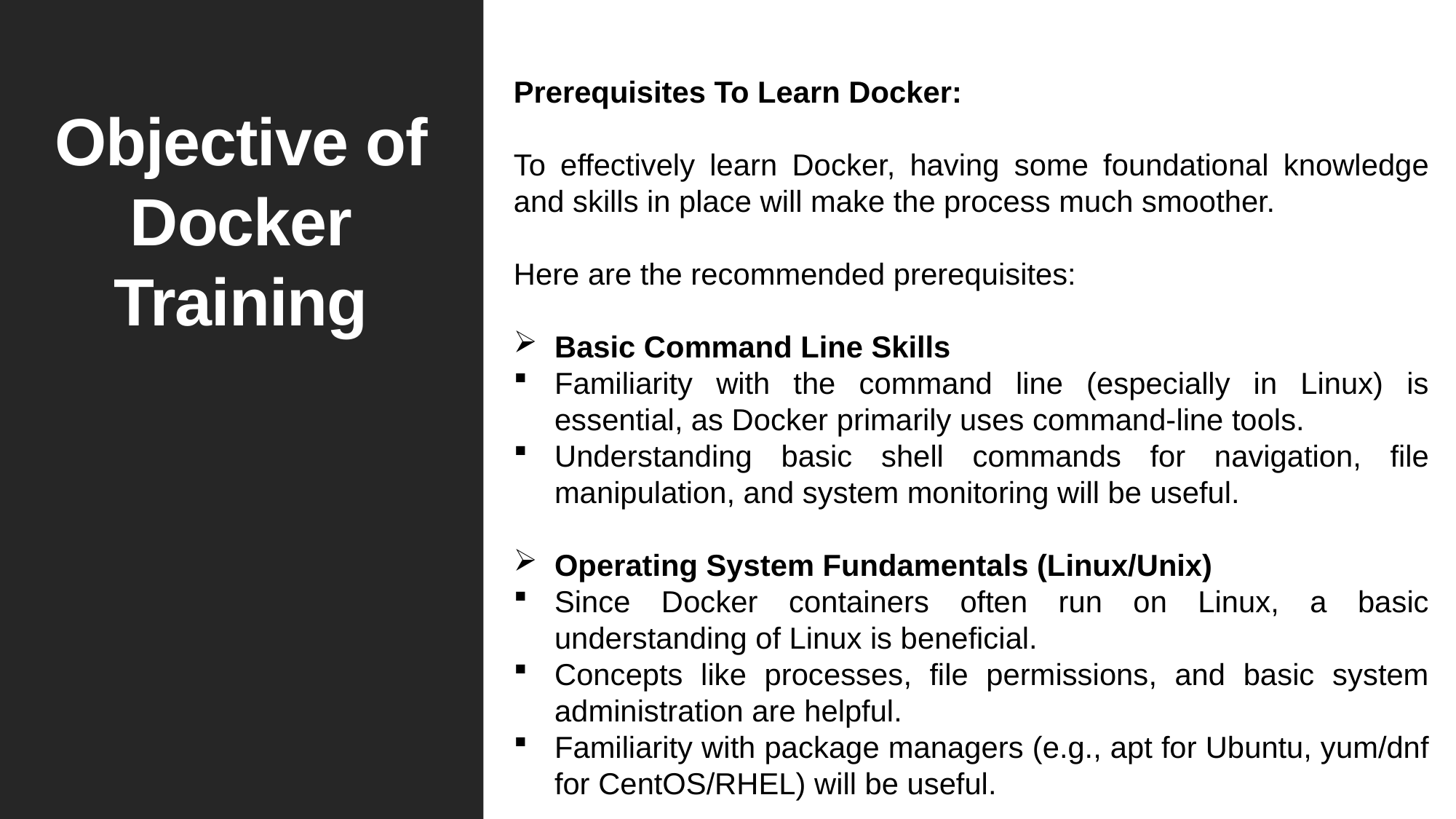

# Objective of Docker Training
Prerequisites To Learn Docker:

To effectively learn Docker, having some foundational knowledge and skills in place will make the process much smoother.

Here are the recommended prerequisites:

Basic Command Line Skills
Familiarity with the command line (especially in Linux) is essential, as Docker primarily uses command-line tools.
Understanding basic shell commands for navigation, file manipulation, and system monitoring will be useful.

Operating System Fundamentals (Linux/Unix)
Since Docker containers often run on Linux, a basic understanding of Linux is beneficial.
Concepts like processes, file permissions, and basic system administration are helpful.
Familiarity with package managers (e.g., apt for Ubuntu, yum/dnf for CentOS/RHEL) will be useful.